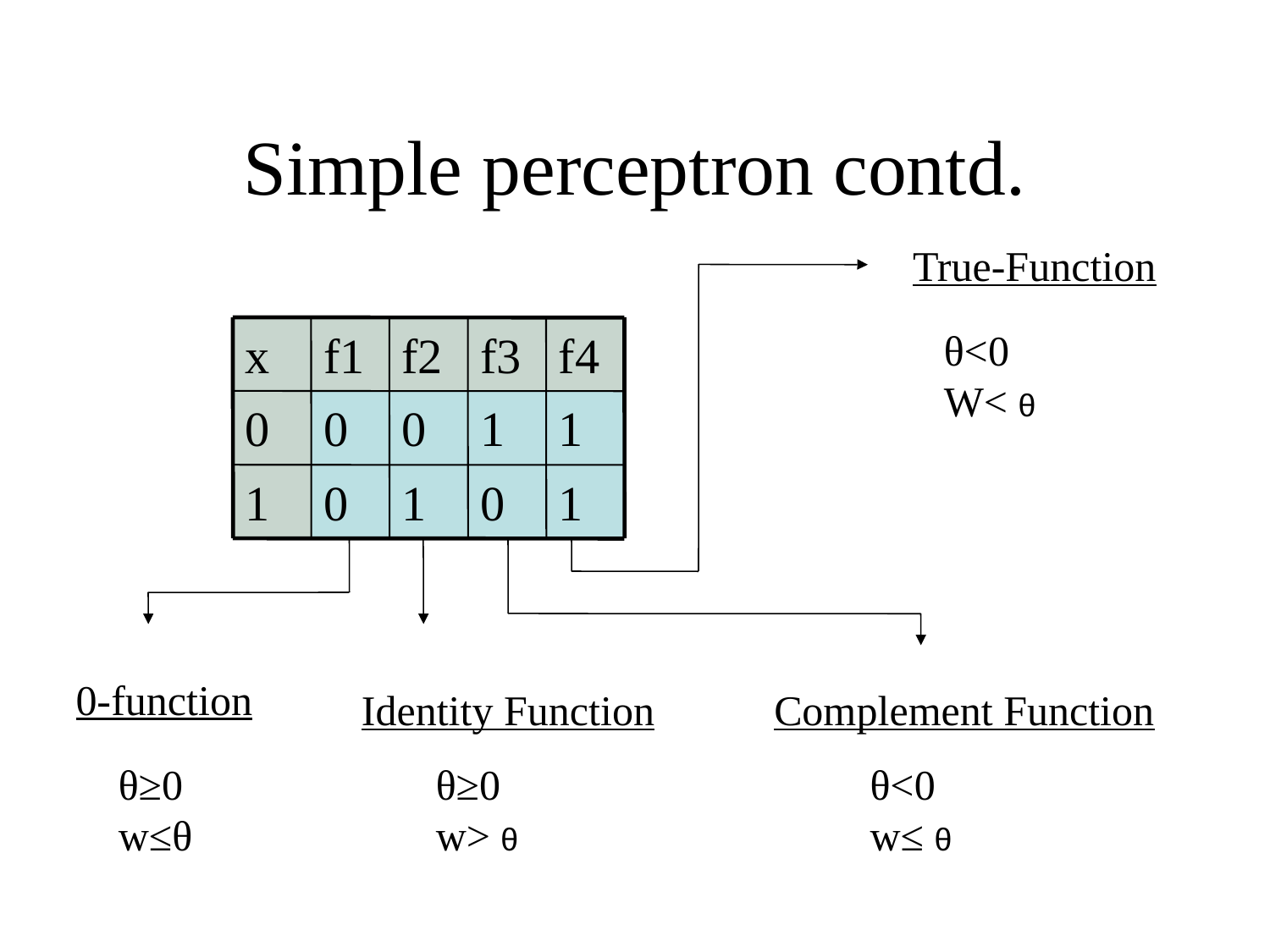

# Simple perceptron contd.
True-Function

x

f1

f2

f3

f4

0

0

0

1

1

1

0

1

0

1

θ<0
W< θ

0-function

Identity Function
Complement Function

θ≥0
w≤θ
θ≥0
w> θ
θ<0
w≤ θ